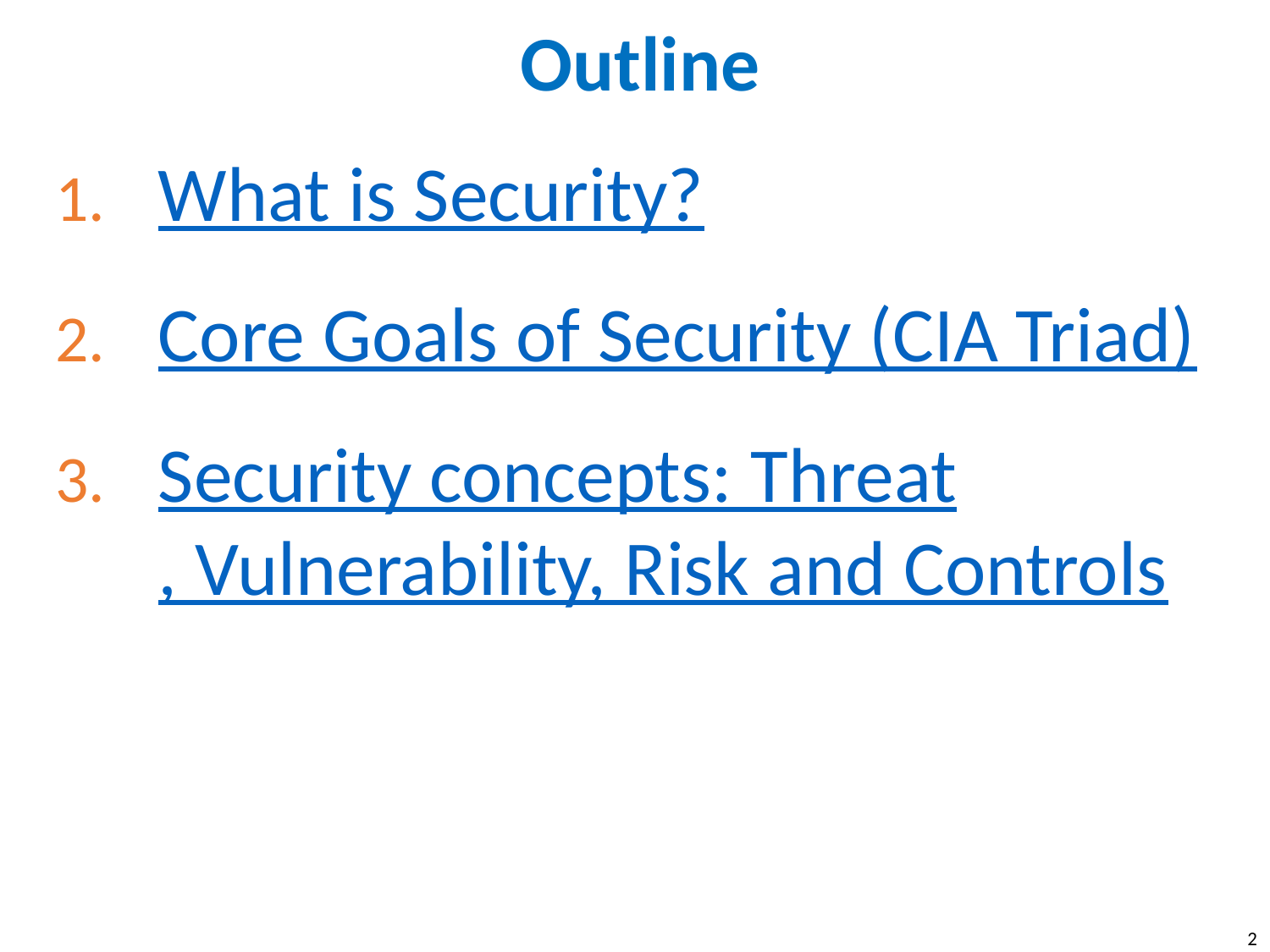

# Outline
What is Security?
Core Goals of Security (CIA Triad)
Security concepts: Threat, Vulnerability, Risk and Controls

2